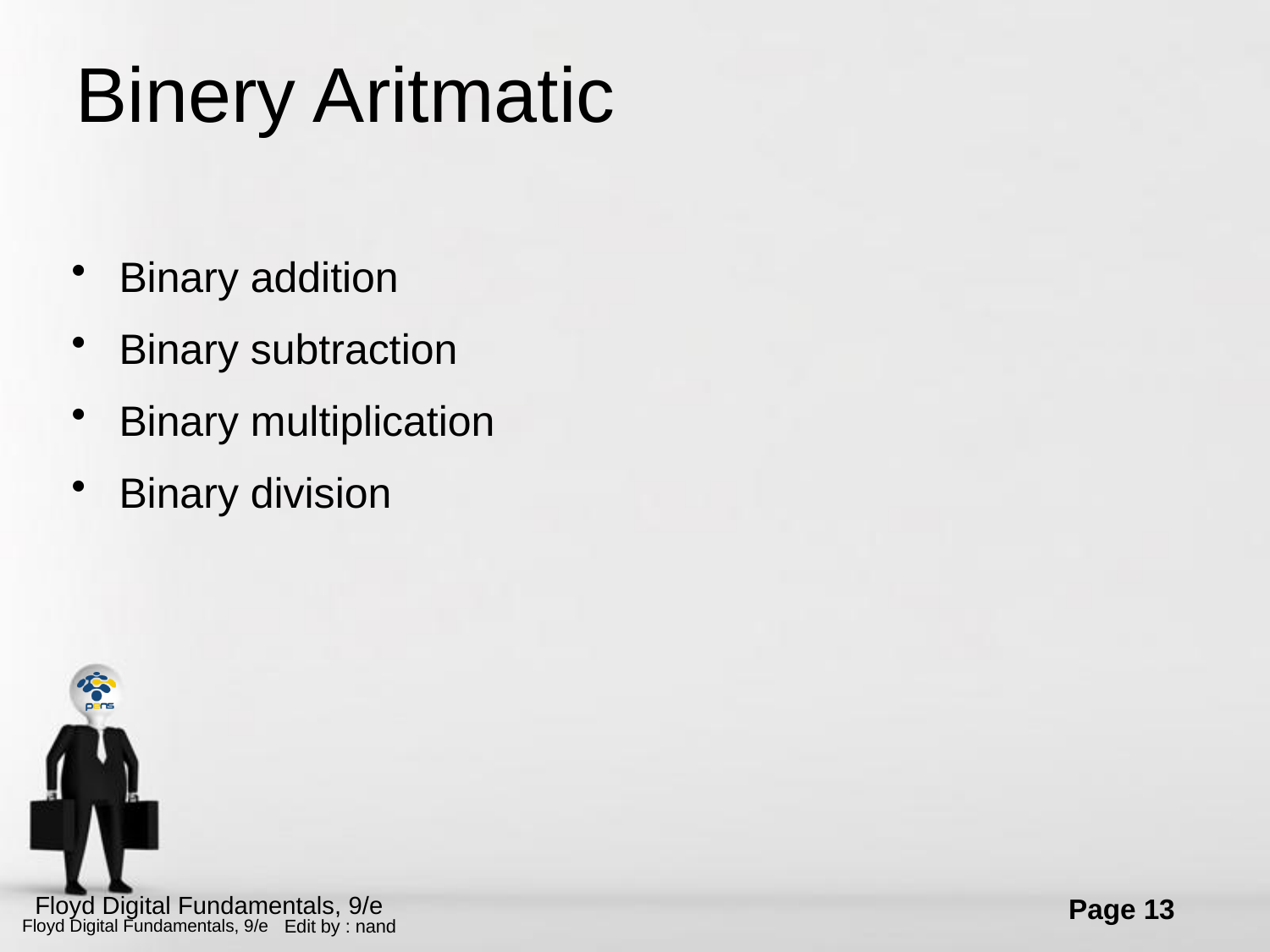

# Binery Aritmatic
Binary addition
Binary subtraction
Binary multiplication
Binary division
Floyd Digital Fundamentals, 9/e